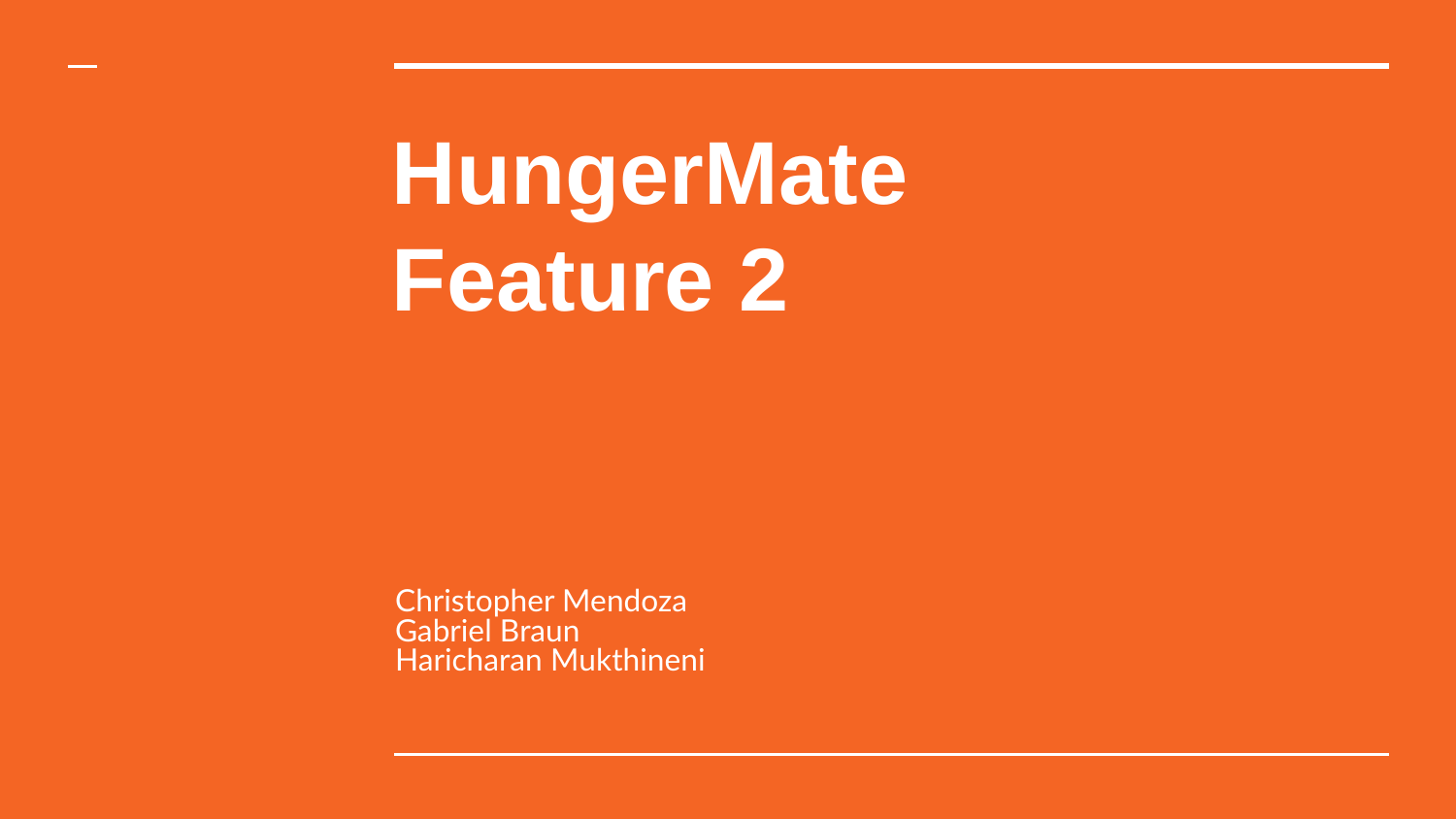

# HungerMate
Feature 2
Christopher Mendoza
Gabriel Braun
Haricharan Mukthineni